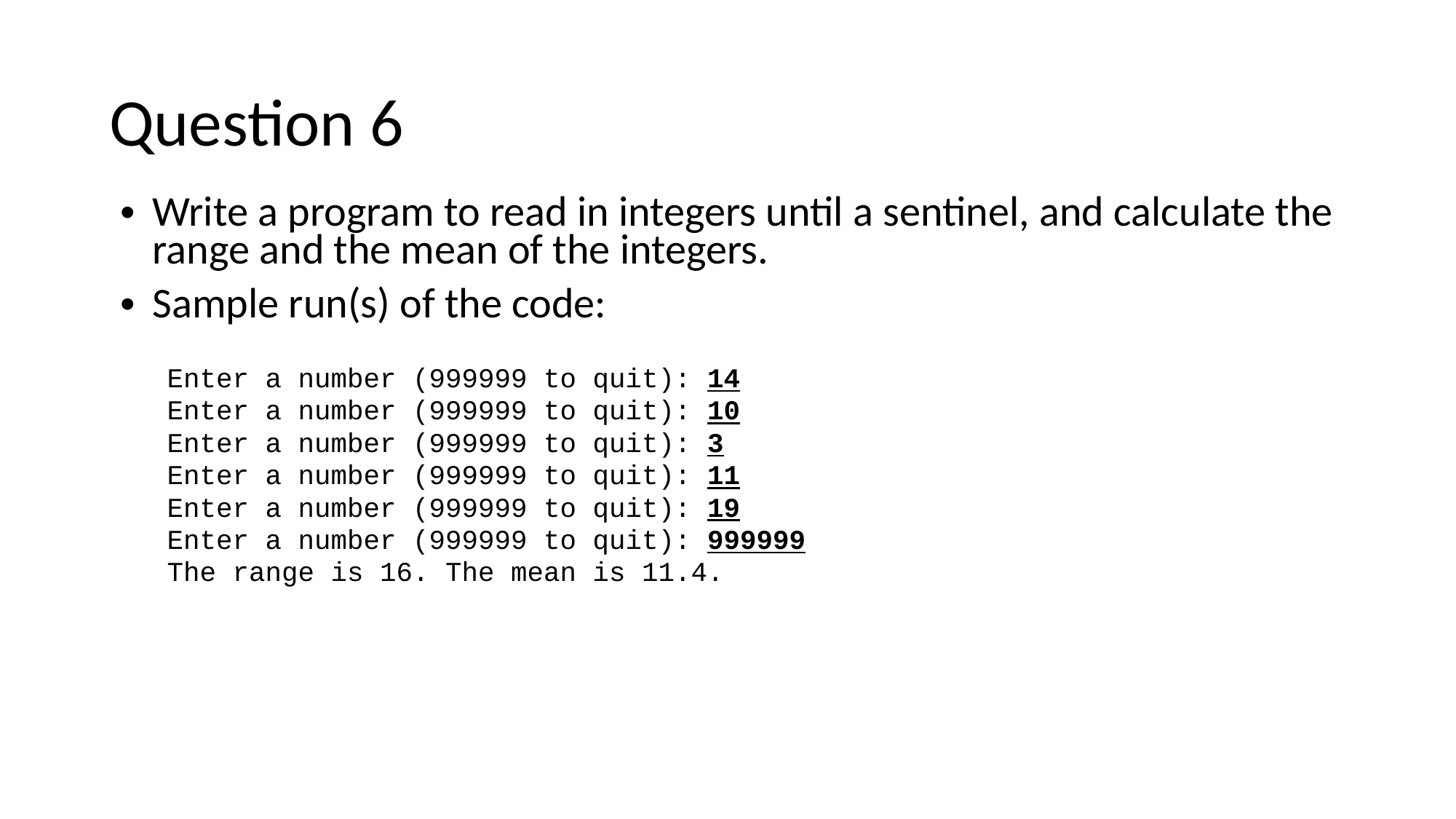

Question 6
Write a program to read in integers until a sentinel, and calculate the range and the mean of the integers.
Sample run(s) of the code:

Enter a number (999999 to quit): 14
Enter a number (999999 to quit): 10
Enter a number (999999 to quit): 3
Enter a number (999999 to quit): 11
Enter a number (999999 to quit): 19
Enter a number (999999 to quit): 999999
The range is 16. The mean is 11.4.